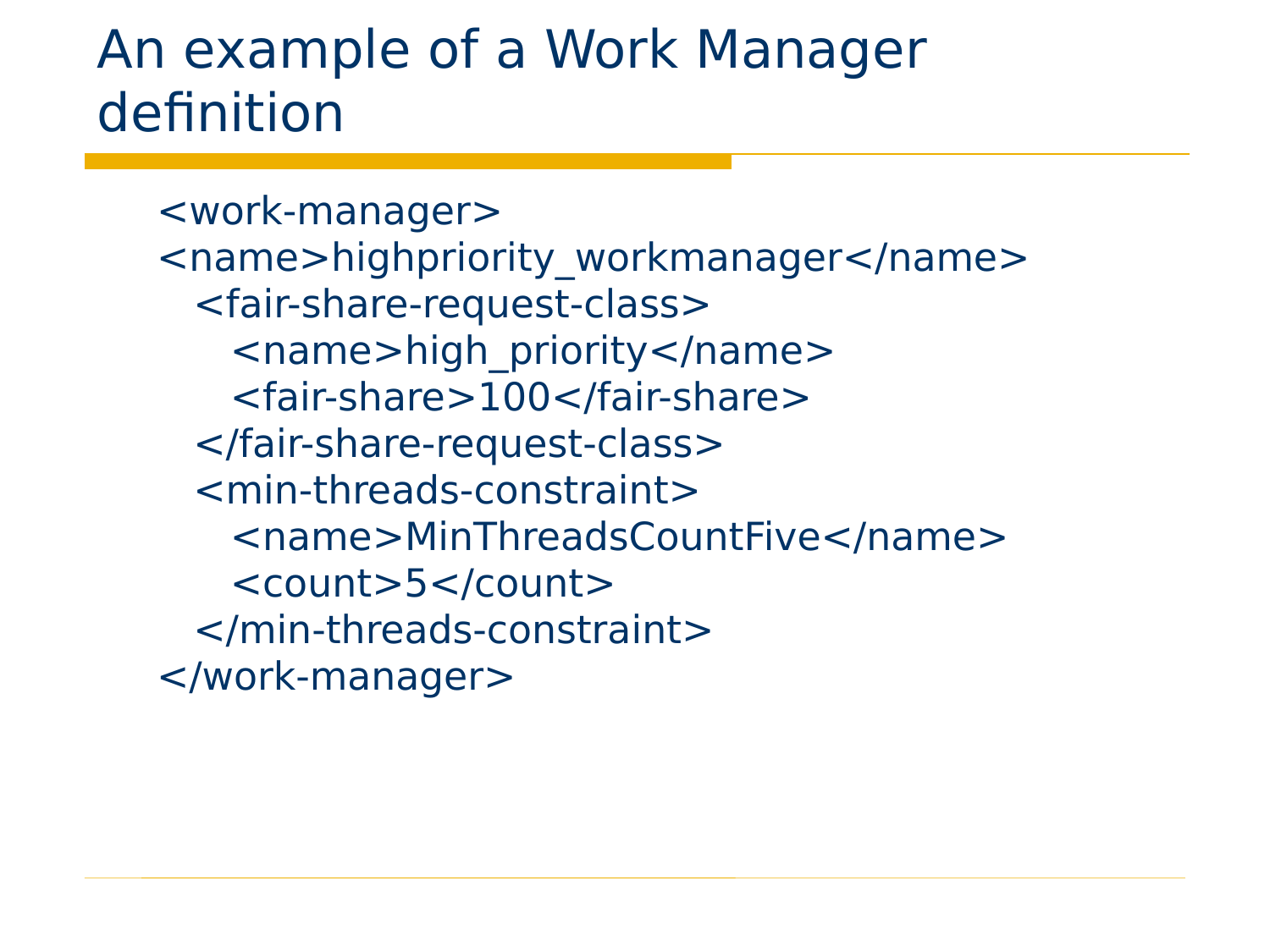

# An example of a Work Manager definition
	<work-manager>
<name>highpriority_workmanager</name>
   <fair-share-request-class>
      <name>high_priority</name>
      <fair-share>100</fair-share>
   </fair-share-request-class>
   <min-threads-constraint>
      <name>MinThreadsCountFive</name>
      <count>5</count>
   </min-threads-constraint>
</work-manager>